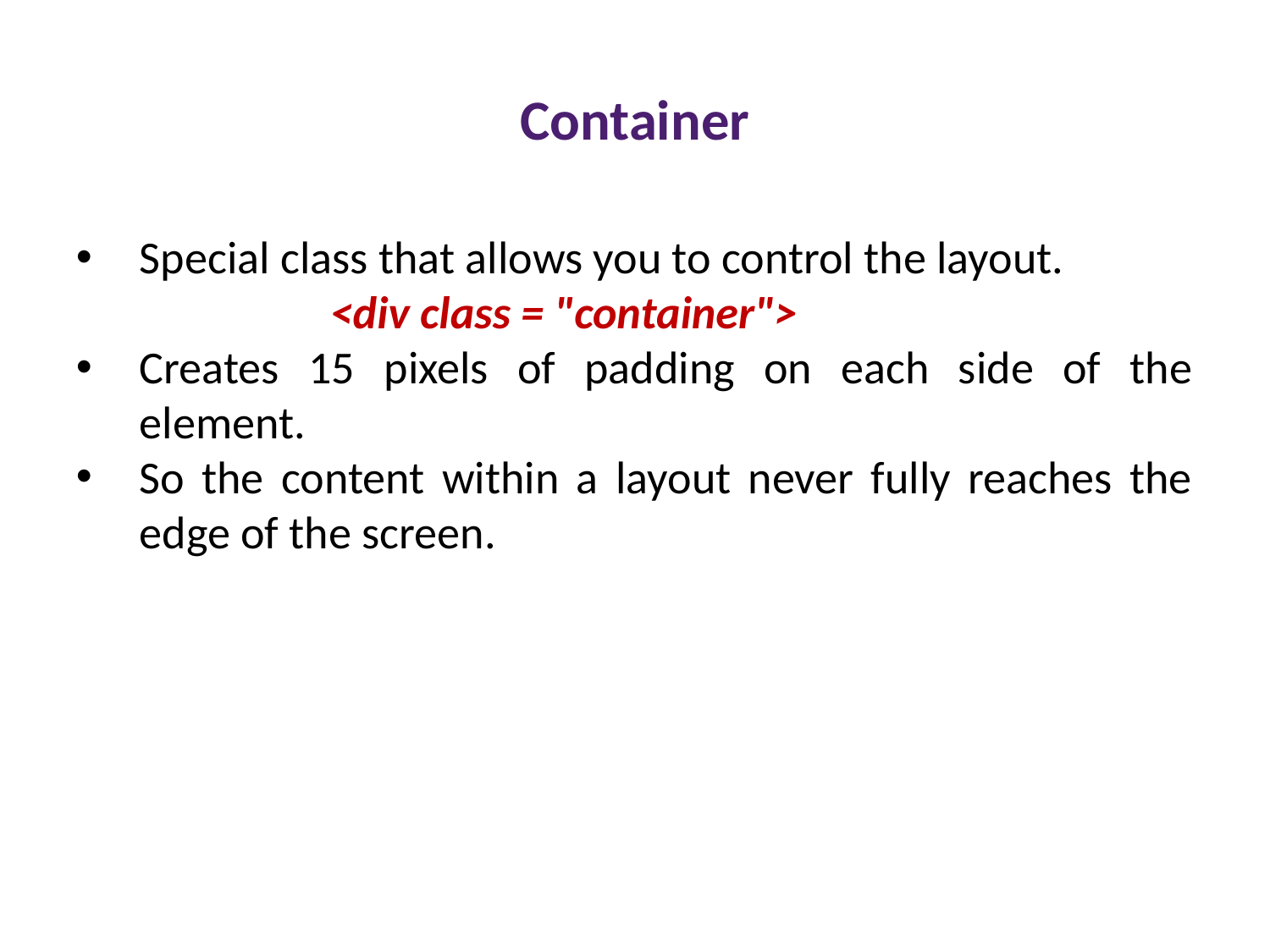

Container
Special class that allows you to control the layout.
 		<div class = "container">
Creates 15 pixels of padding on each side of the element.
So the content within a layout never fully reaches the edge of the screen.